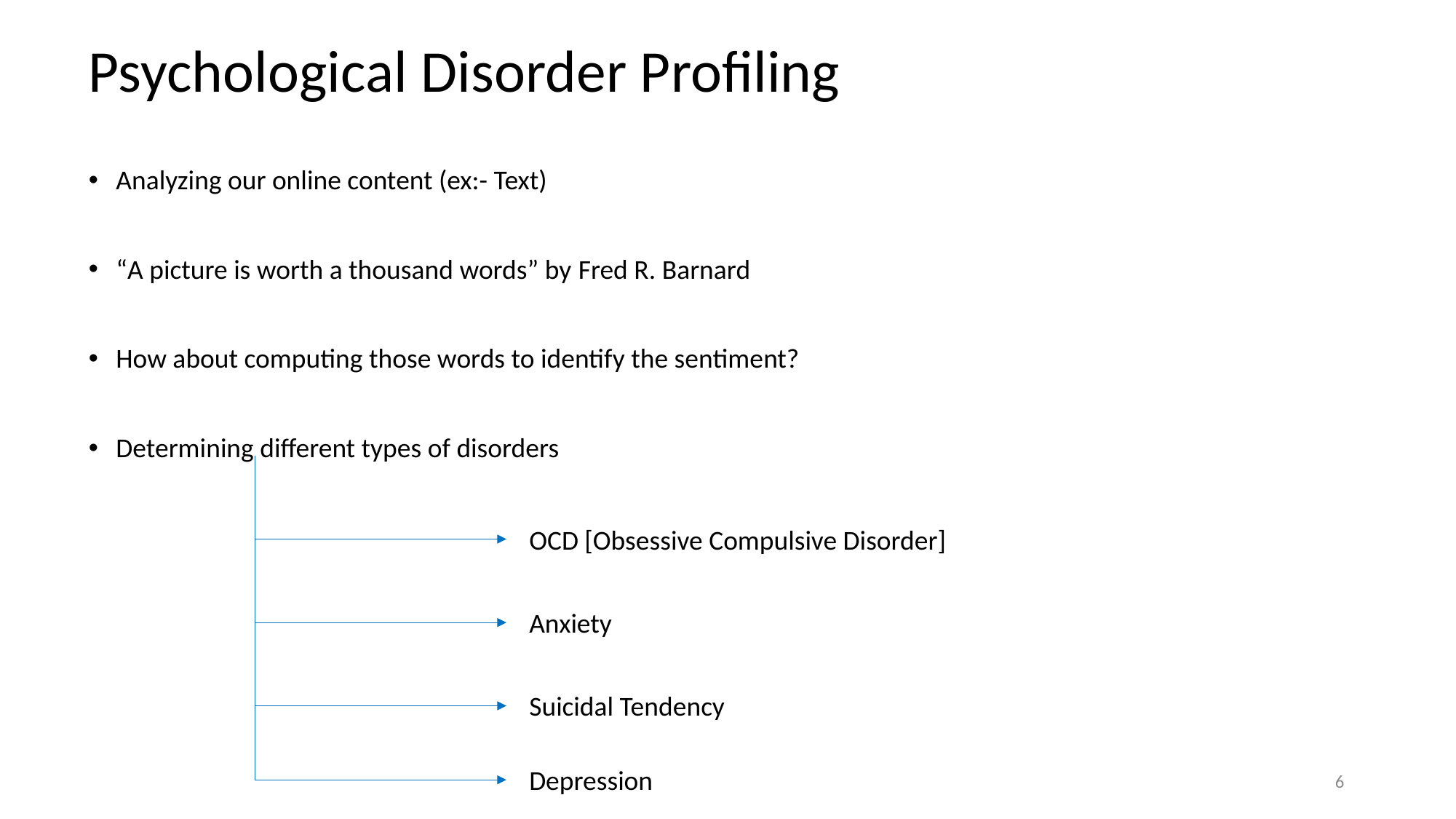

# Psychological Disorder Profiling
Analyzing our online content (ex:- Text)

“A picture is worth a thousand words” by Fred R. Barnard

How about computing those words to identify the sentiment?

Determining different types of disorders
OCD [Obsessive Compulsive Disorder]
Anxiety
Suicidal Tendency
Depression
6